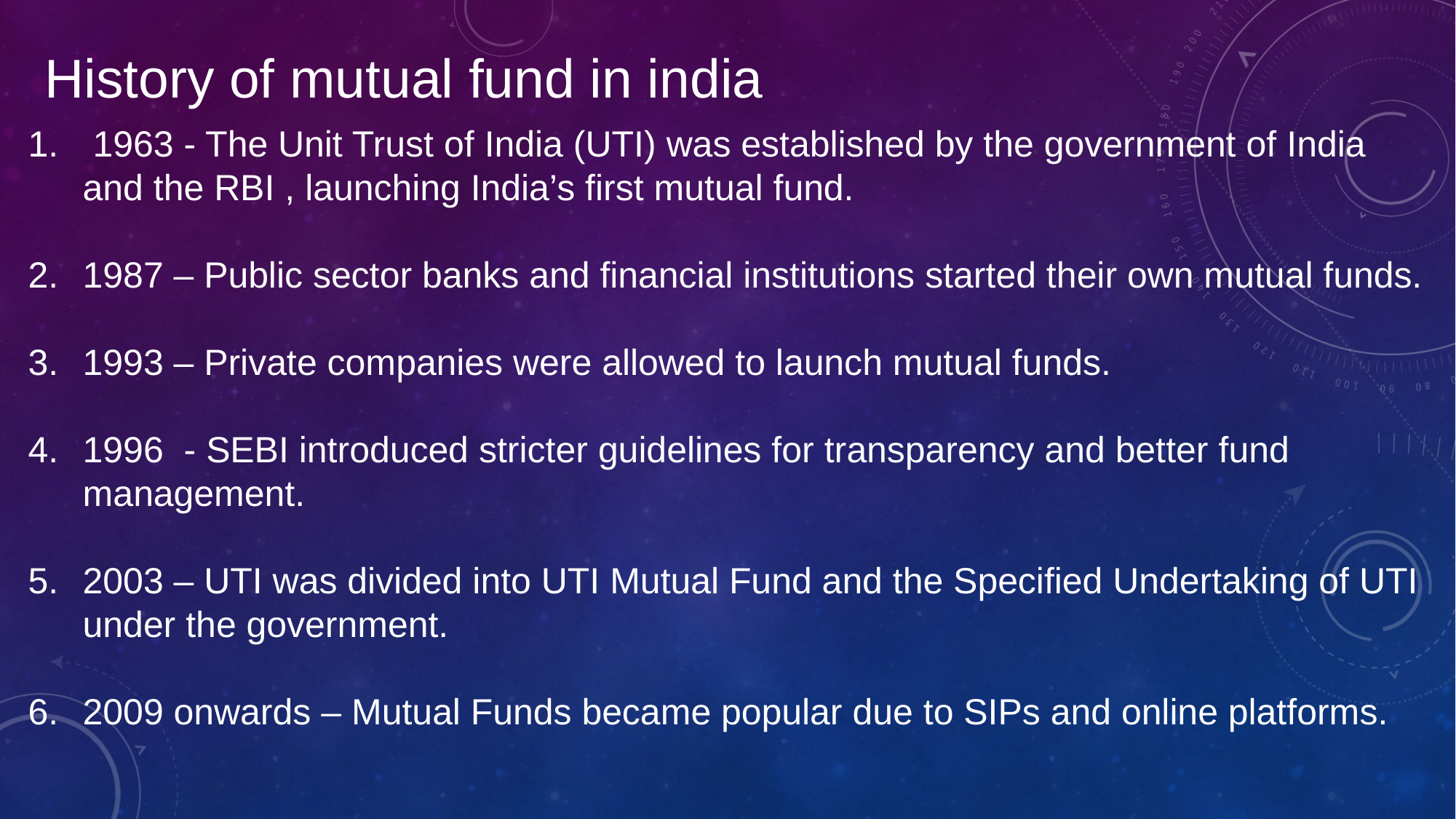

History of mutual fund in india
 1963 - The Unit Trust of India (UTI) was established by the government of India and the RBI , launching India’s first mutual fund.

1987 – Public sector banks and financial institutions started their own mutual funds.

1993 – Private companies were allowed to launch mutual funds.

1996  - SEBI introduced stricter guidelines for transparency and better fund management.

2003 – UTI was divided into UTI Mutual Fund and the Specified Undertaking of UTI under the government.

2009 onwards – Mutual Funds became popular due to SIPs and online platforms.